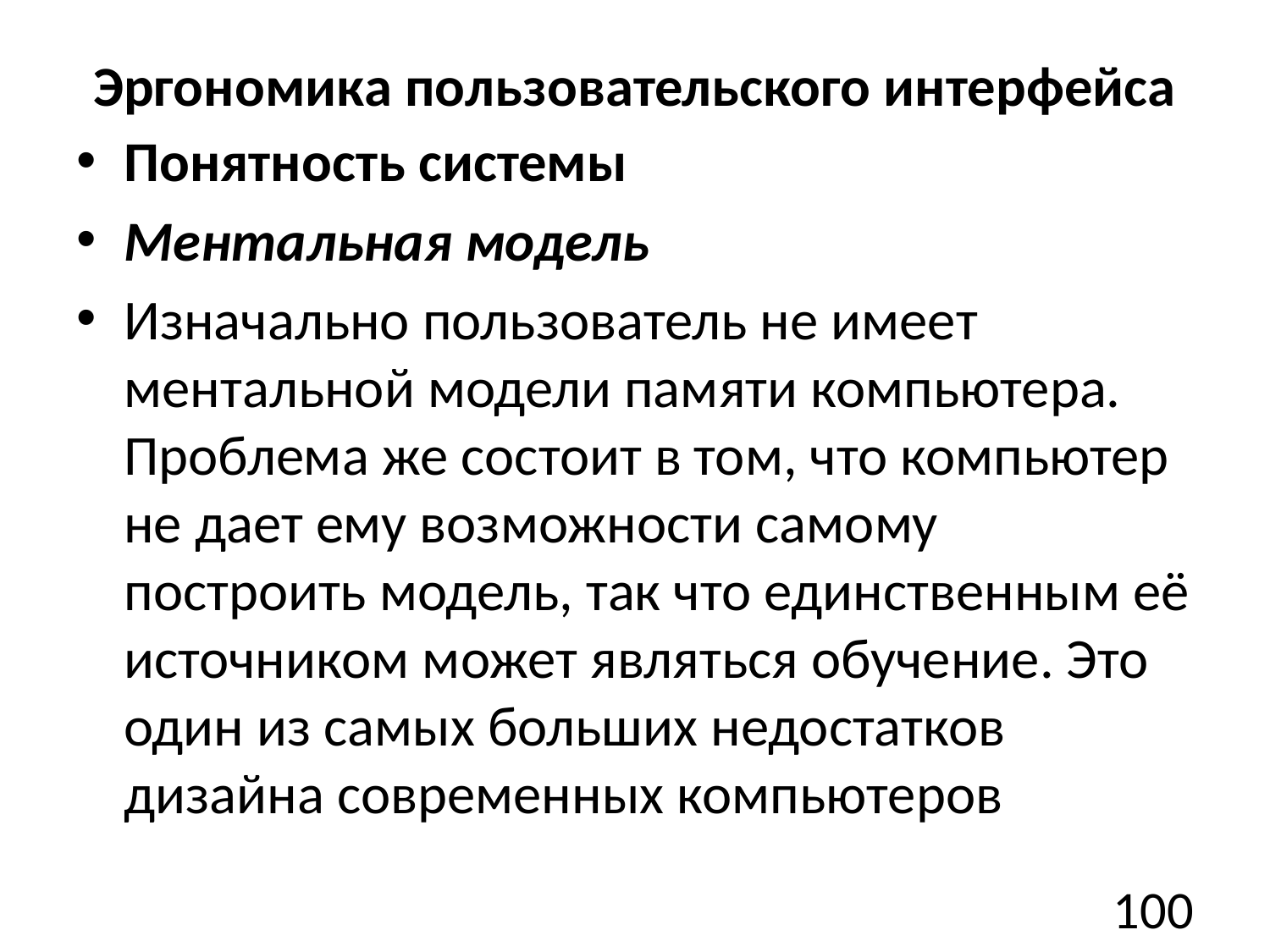

# Эргономика пользовательского интерфейса
Понятность системы
Ментальная модель
Изначально пользователь не имеет ментальной модели памяти компьютера. Проблема же состоит в том, что компьютер не дает ему возможности самому построить модель, так что единственным её источником может являться обучение. Это один из самых больших недостатков дизайна современных компьютеров
100